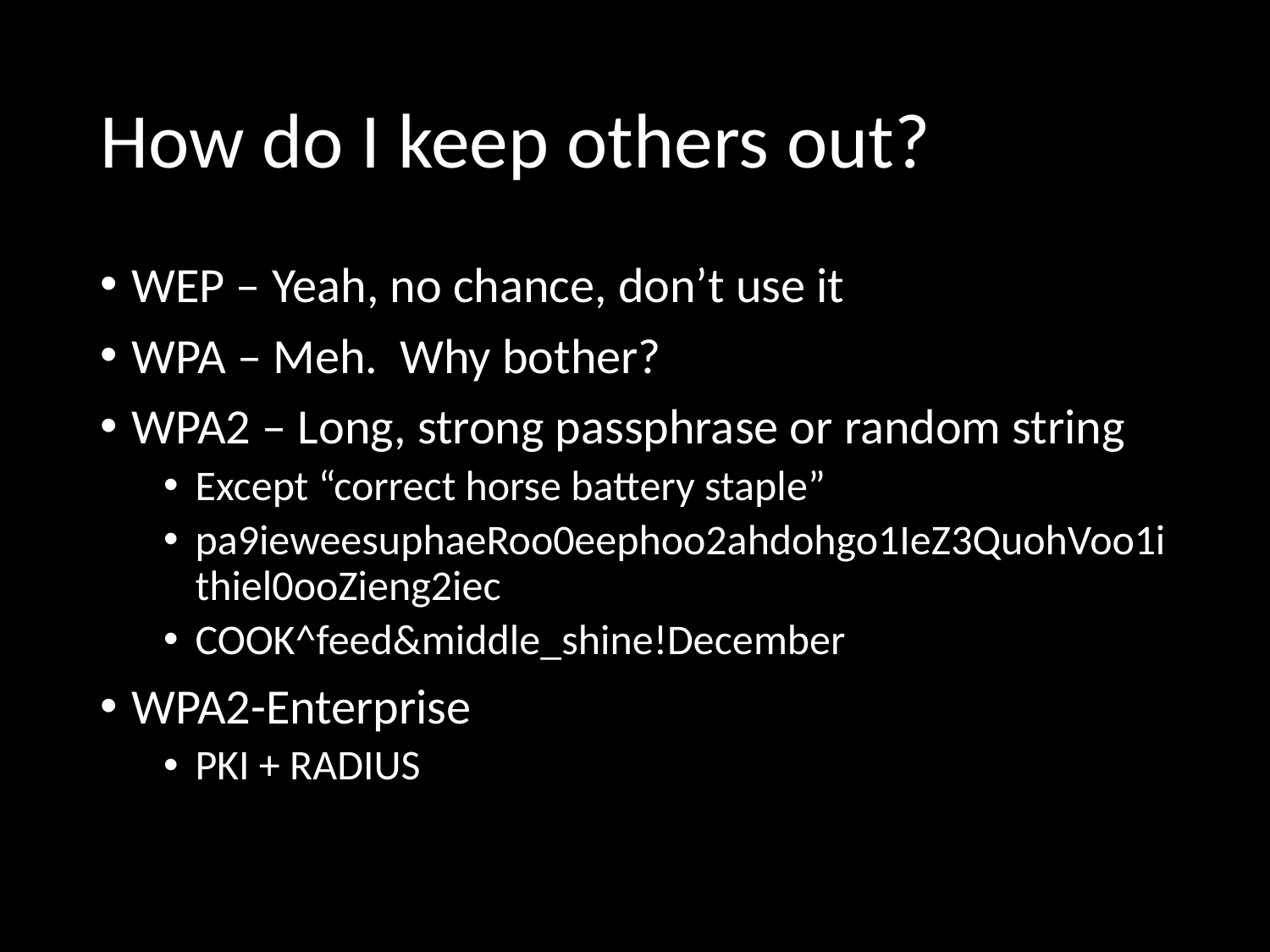

# How do I keep others out?
WEP – Yeah, no chance, don’t use it
WPA – Meh.  Why bother?
WPA2 – Long, strong passphrase or random string
Except “correct horse battery staple”
pa9ieweesuphaeRoo0eephoo2ahdohgo1IeZ3QuohVoo1ithiel0ooZieng2iec
COOK^feed&middle_shine!December
WPA2-Enterprise
PKI + RADIUS